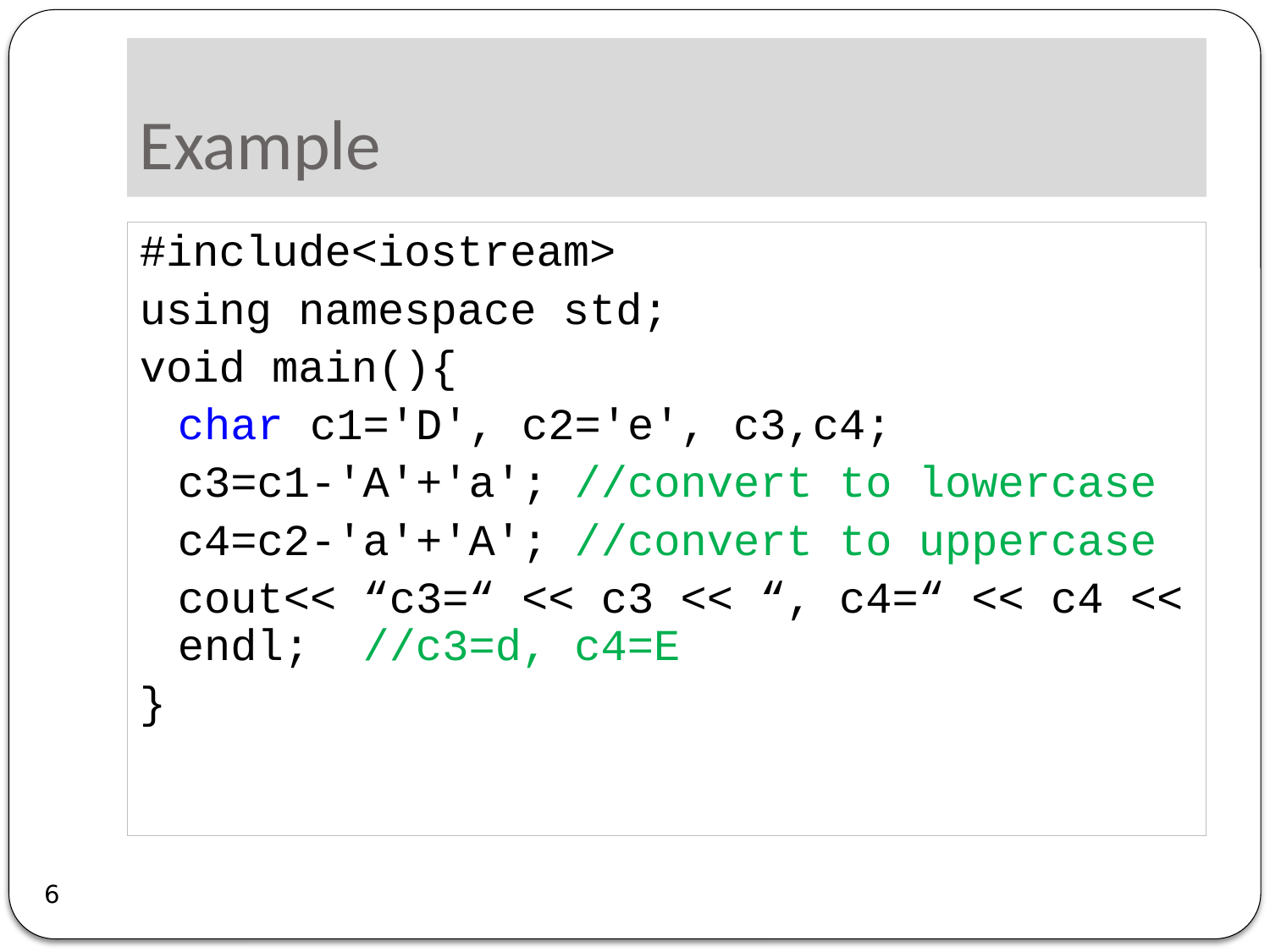

# Example
#include<iostream>
using namespace std;
void main(){
	char c1='D', c2='e', c3,c4;
	c3=c1-'A'+'a'; //convert to lowercase
	c4=c2-'a'+'A'; //convert to uppercase
	cout<< “c3=“ << c3 << “, c4=“ << c4 << endl;  //c3=d, c4=E
}
6